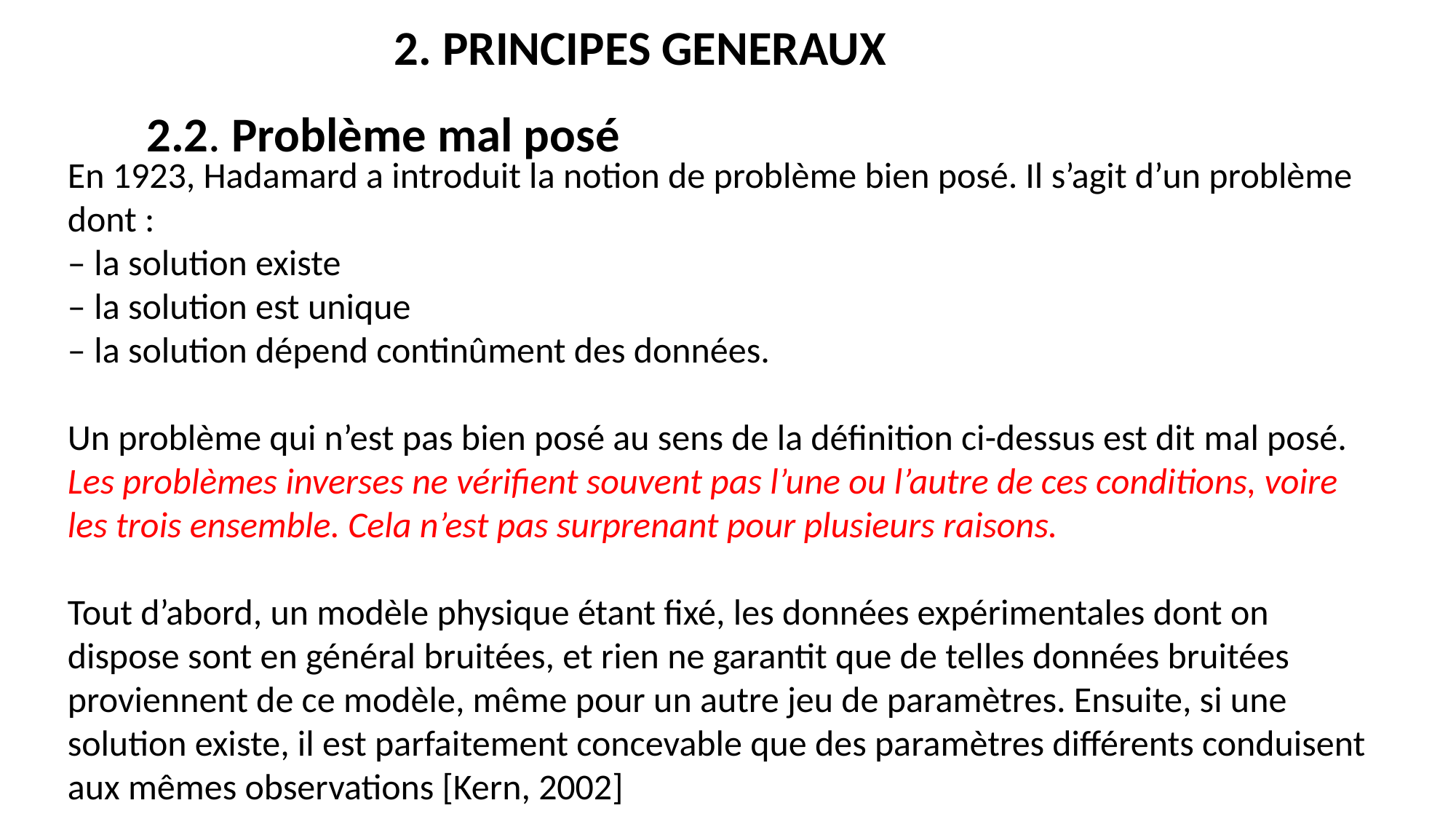

2. PRINCIPES GENERAUX
2.2. Problème mal posé
En 1923, Hadamard a introduit la notion de problème bien posé. Il s’agit d’un problème dont :
– la solution existe
– la solution est unique
– la solution dépend continûment des données.

Un problème qui n’est pas bien posé au sens de la définition ci-dessus est dit mal posé.
Les problèmes inverses ne vérifient souvent pas l’une ou l’autre de ces conditions, voire les trois ensemble. Cela n’est pas surprenant pour plusieurs raisons.

Tout d’abord, un modèle physique étant fixé, les données expérimentales dont on dispose sont en général bruitées, et rien ne garantit que de telles données bruitées proviennent de ce modèle, même pour un autre jeu de paramètres. Ensuite, si une solution existe, il est parfaitement concevable que des paramètres différents conduisent aux mêmes observations [Kern, 2002]